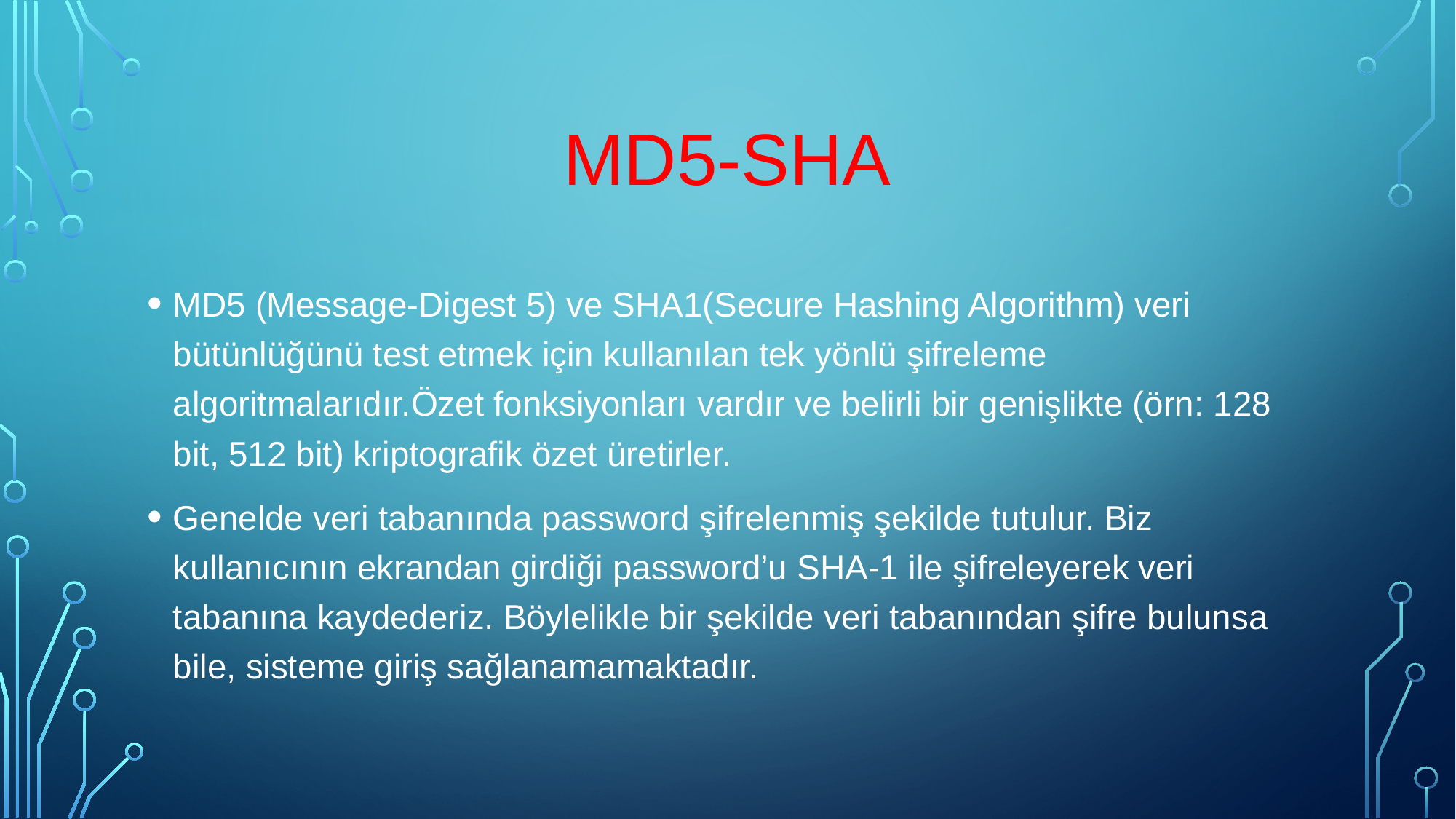

# MD5-SHA
MD5 (Message-Digest 5) ve SHA1(Secure Hashing Algorithm) veri bütünlüğünü test etmek için kullanılan tek yönlü şifreleme algoritmalarıdır.Özet fonksiyonları vardır ve belirli bir genişlikte (örn: 128 bit, 512 bit) kriptografik özet üretirler.
Genelde veri tabanında password şifrelenmiş şekilde tutulur. Biz kullanıcının ekrandan girdiği password’u SHA-1 ile şifreleyerek veri tabanına kaydederiz. Böylelikle bir şekilde veri tabanından şifre bulunsa bile, sisteme giriş sağlanamamaktadır.